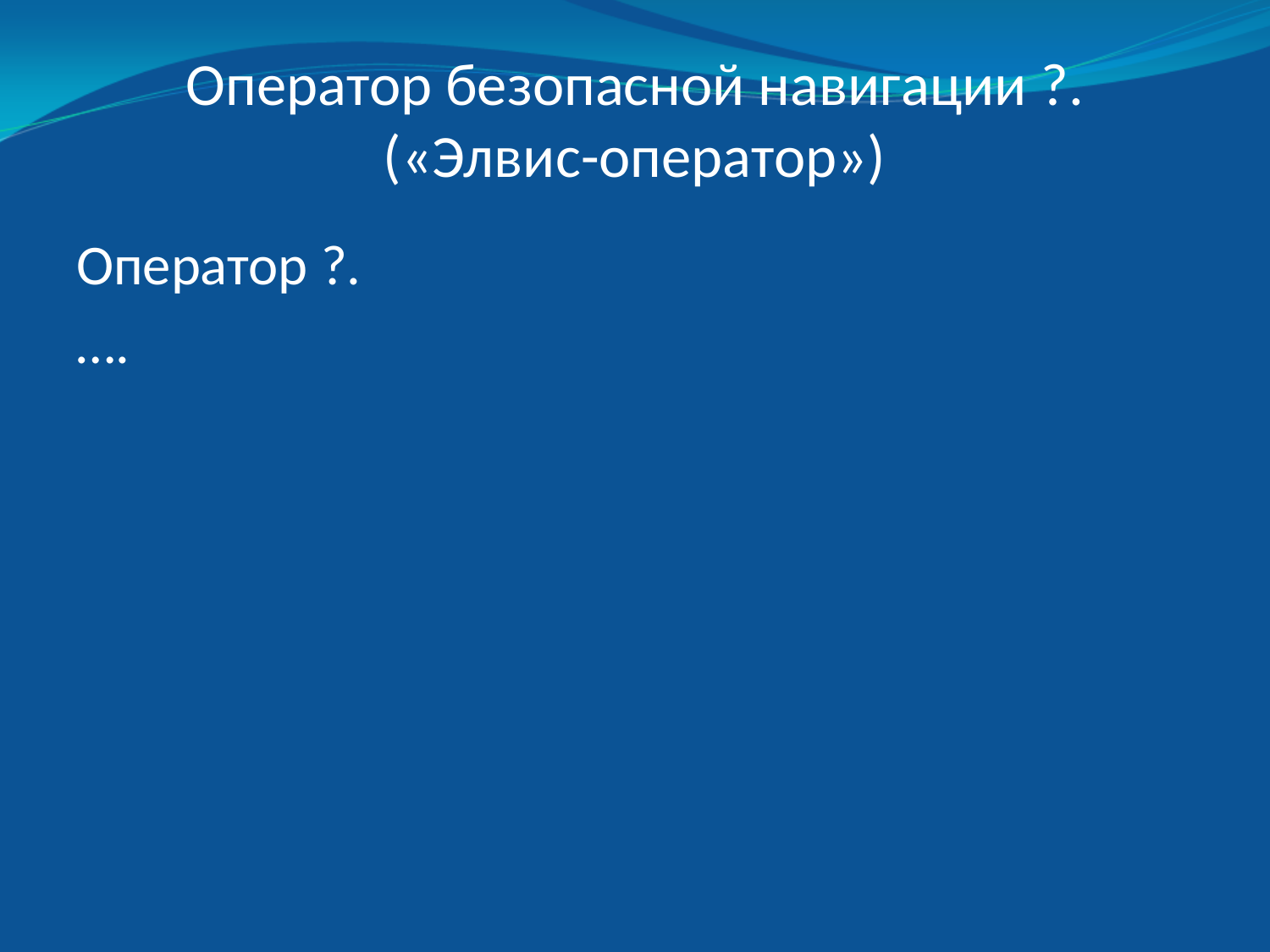

# Оператор безопасной навигации ?. («Элвис-оператор»)
Оператор ?.
….